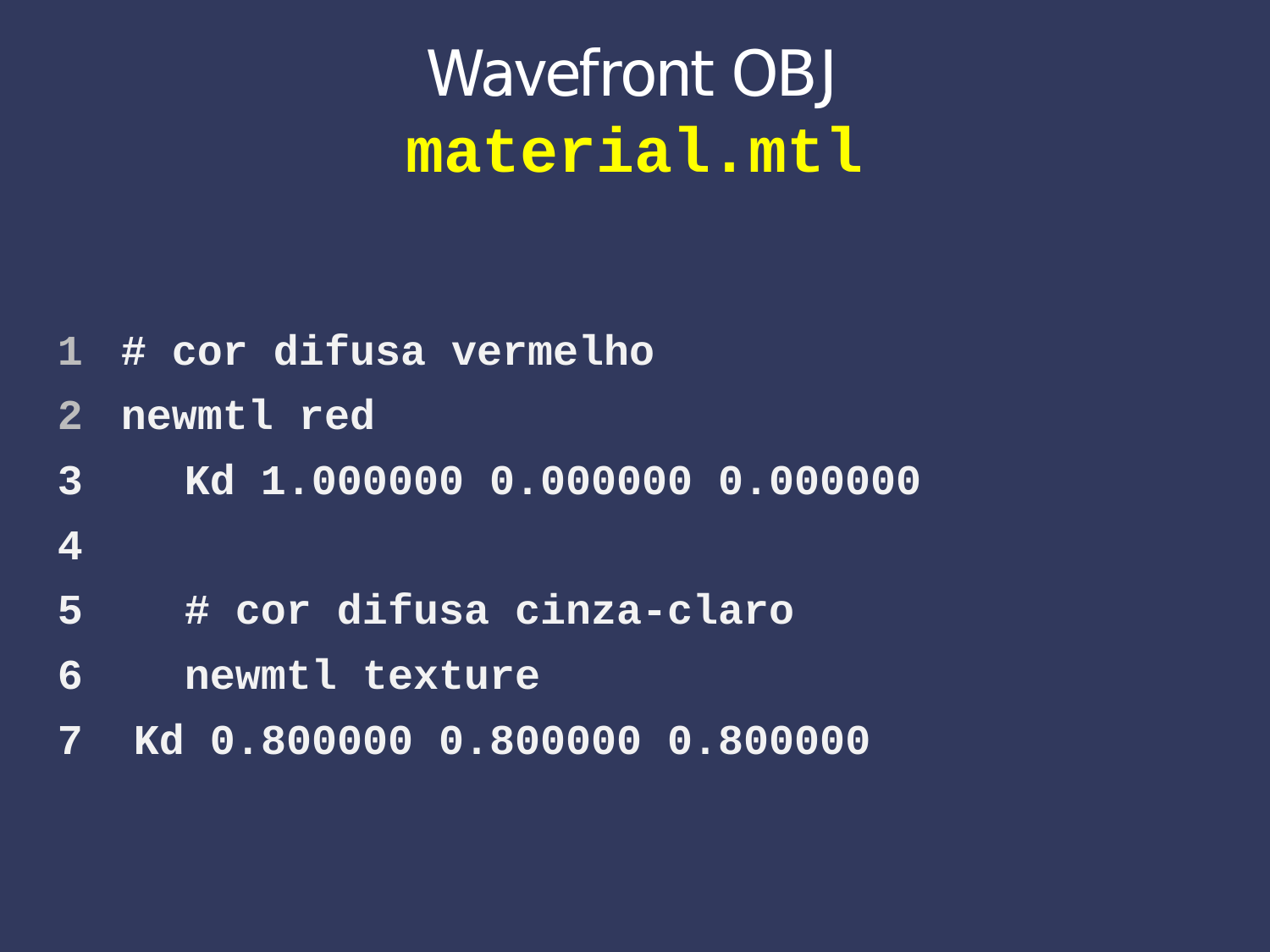

# Wavefront OBJ material.mtl
# cor difusa vermelho
newmtl red
3	Kd 1.000000 0.000000 0.000000
4
5	# cor difusa cinza-claro
6	newmtl texture
7  Kd 0.800000 0.800000 0.800000